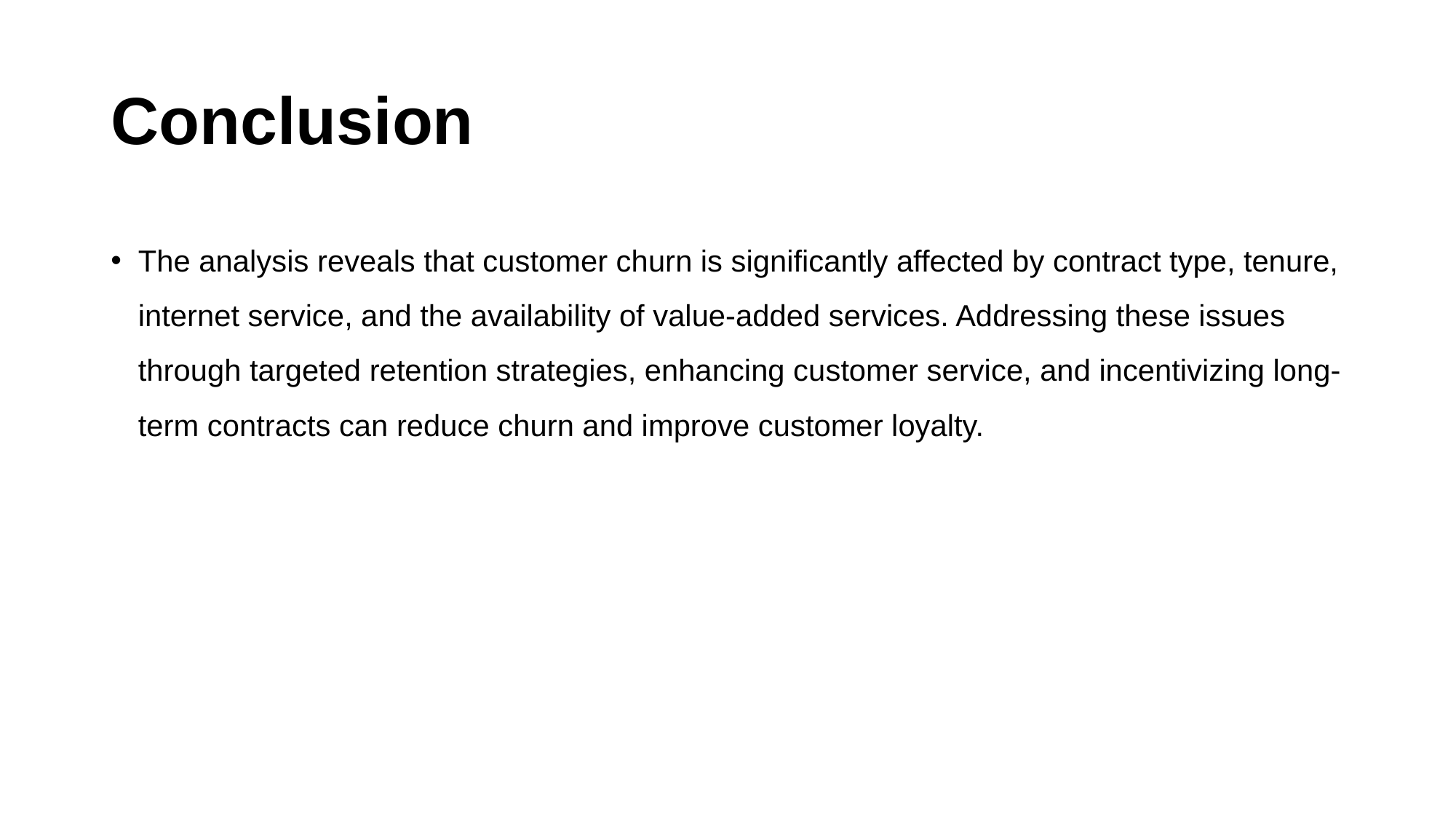

# Conclusion
The analysis reveals that customer churn is significantly affected by contract type, tenure, internet service, and the availability of value-added services. Addressing these issues through targeted retention strategies, enhancing customer service, and incentivizing long-term contracts can reduce churn and improve customer loyalty.